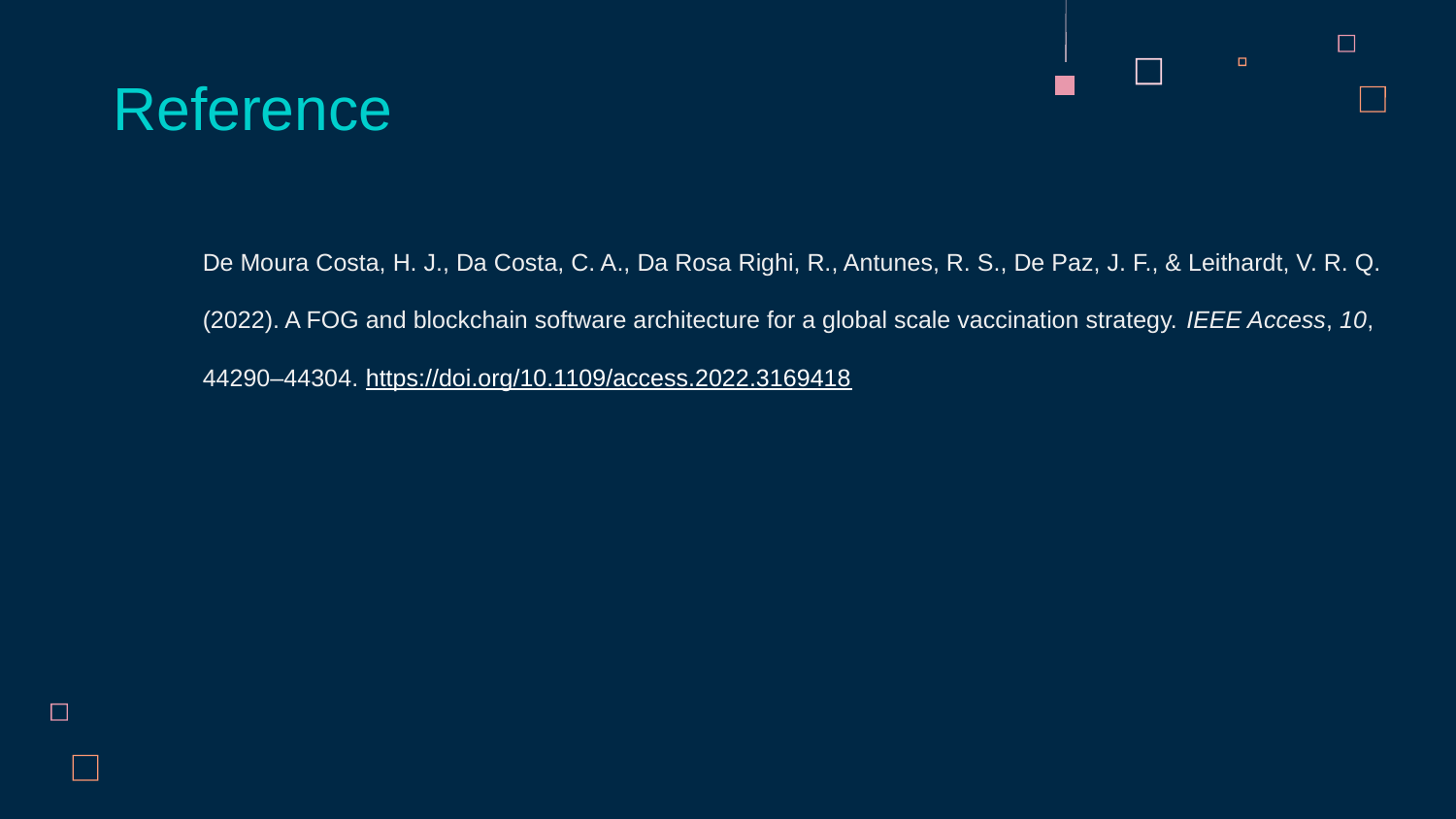

# Reference
De Moura Costa, H. J., Da Costa, C. A., Da Rosa Righi, R., Antunes, R. S., De Paz, J. F., & Leithardt, V. R. Q. (2022). A FOG and blockchain software architecture for a global scale vaccination strategy. IEEE Access, 10, 44290–44304. https://doi.org/10.1109/access.2022.3169418